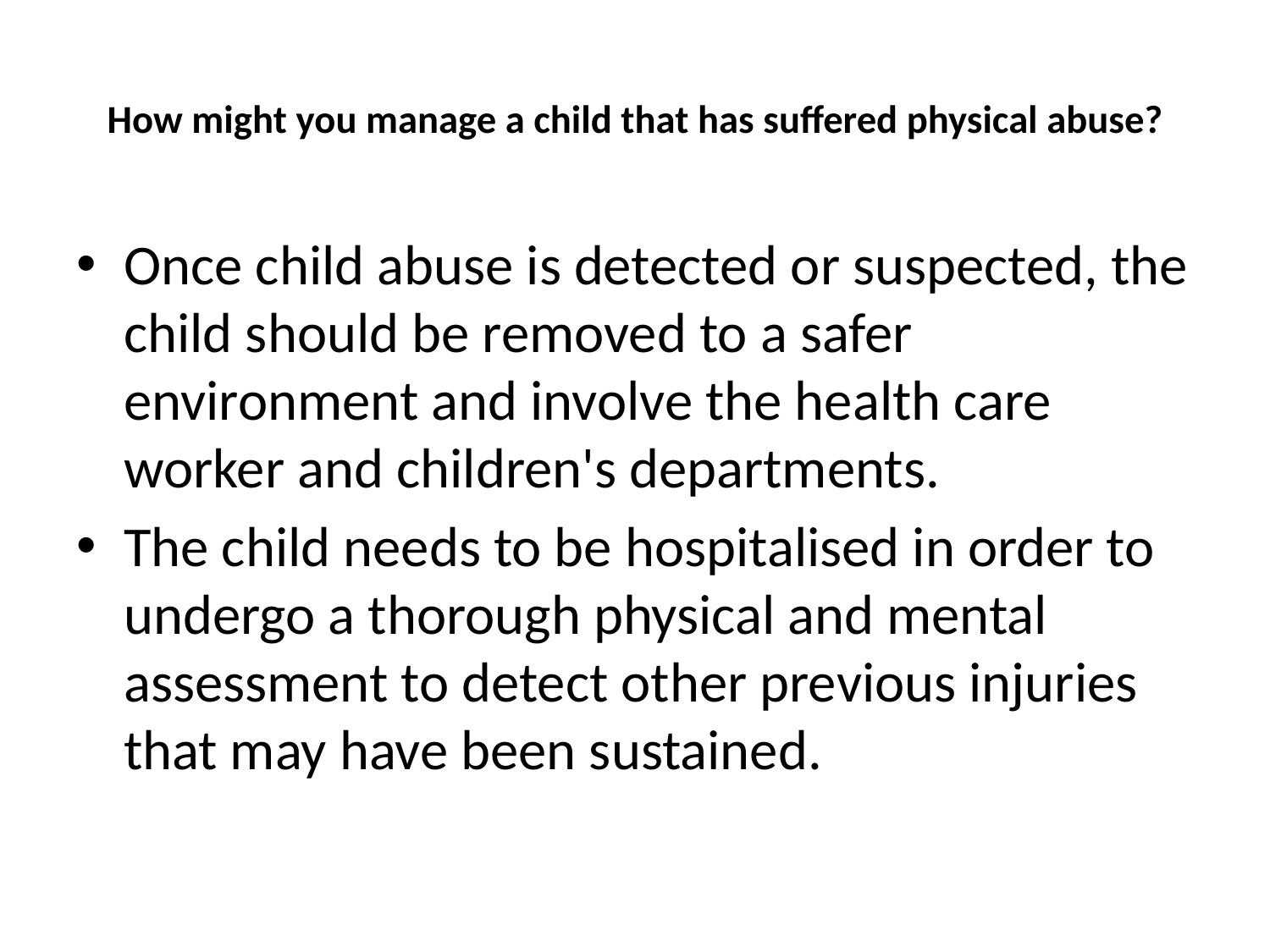

# How might you manage a child that has suffered physical abuse?
Once child abuse is detected or suspected, the child should be removed to a safer environment and involve the health care worker and children's departments.
The child needs to be hospitalised in order to undergo a thorough physical and mental assessment to detect other previous injuries that may have been sustained.